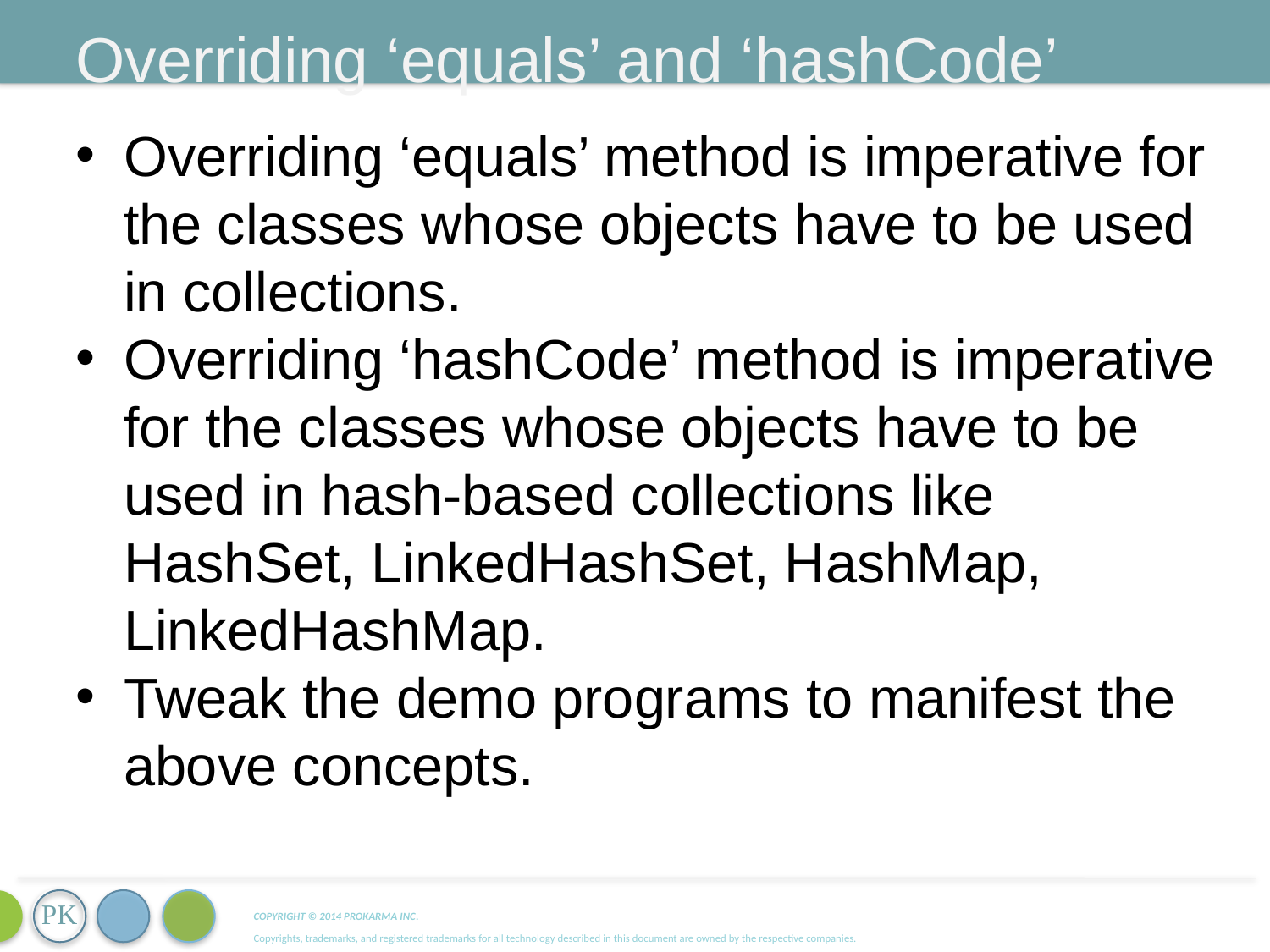

Overriding ‘equals’ and ‘hashCode’
Overriding ‘equals’ method is imperative for the classes whose objects have to be used in collections.
Overriding ‘hashCode’ method is imperative for the classes whose objects have to be used in hash-based collections like HashSet, LinkedHashSet, HashMap, LinkedHashMap.
Tweak the demo programs to manifest the above concepts.